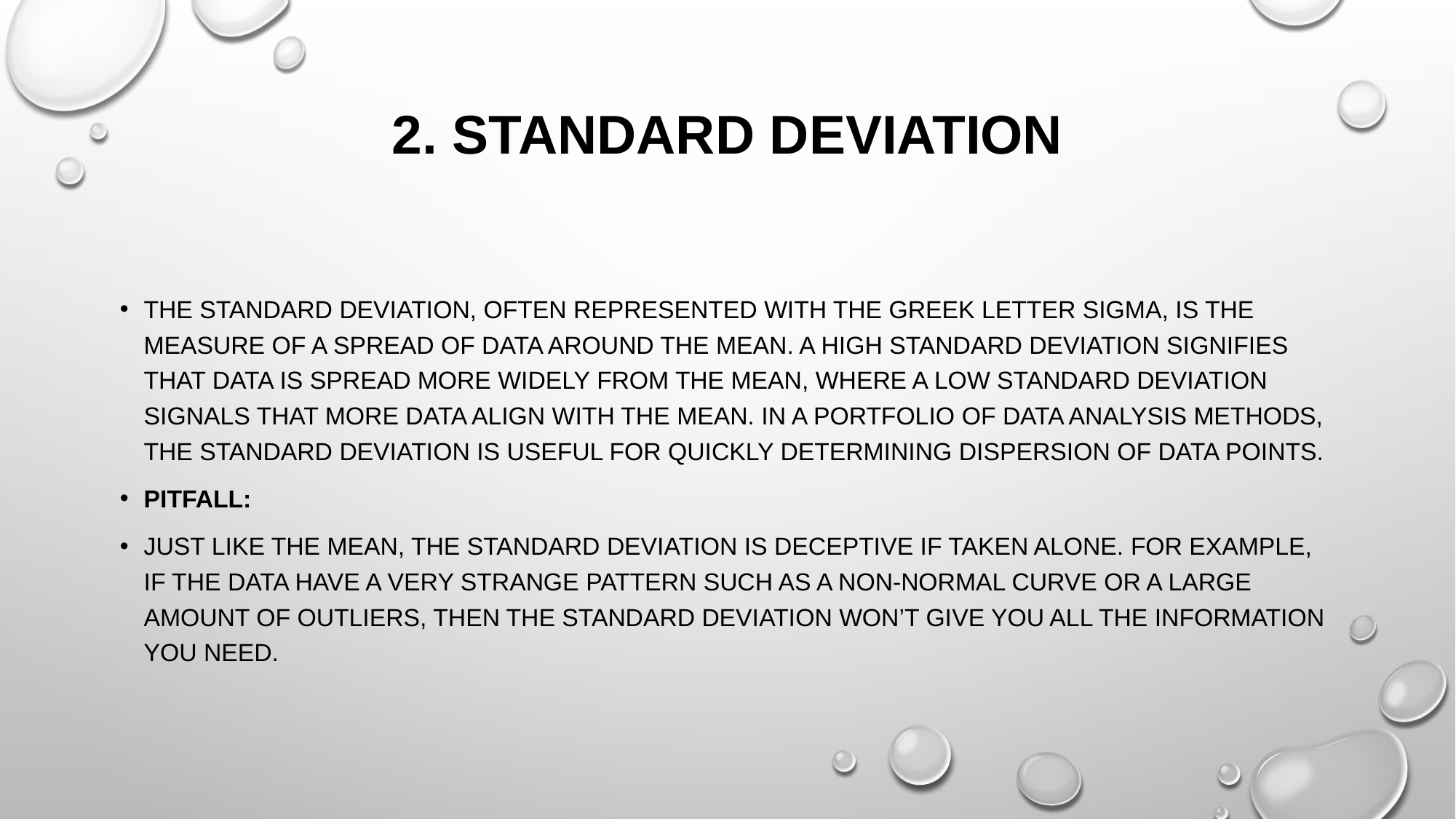

# 2. Standard Deviation
The standard deviation, often represented with the Greek letter sigma, is the measure of a spread of data around the mean. A high standard deviation signifies that data is spread more widely from the mean, where a low standard deviation signals that more data align with the mean. In a portfolio of data analysis methods, the standard deviation is useful for quickly determining dispersion of data points.
Pitfall:
Just like the mean, the standard deviation is deceptive if taken alone. For example, if the data have a very strange pattern such as a non-normal curve or a large amount of outliers, then the standard deviation won’t give you all the information you need.